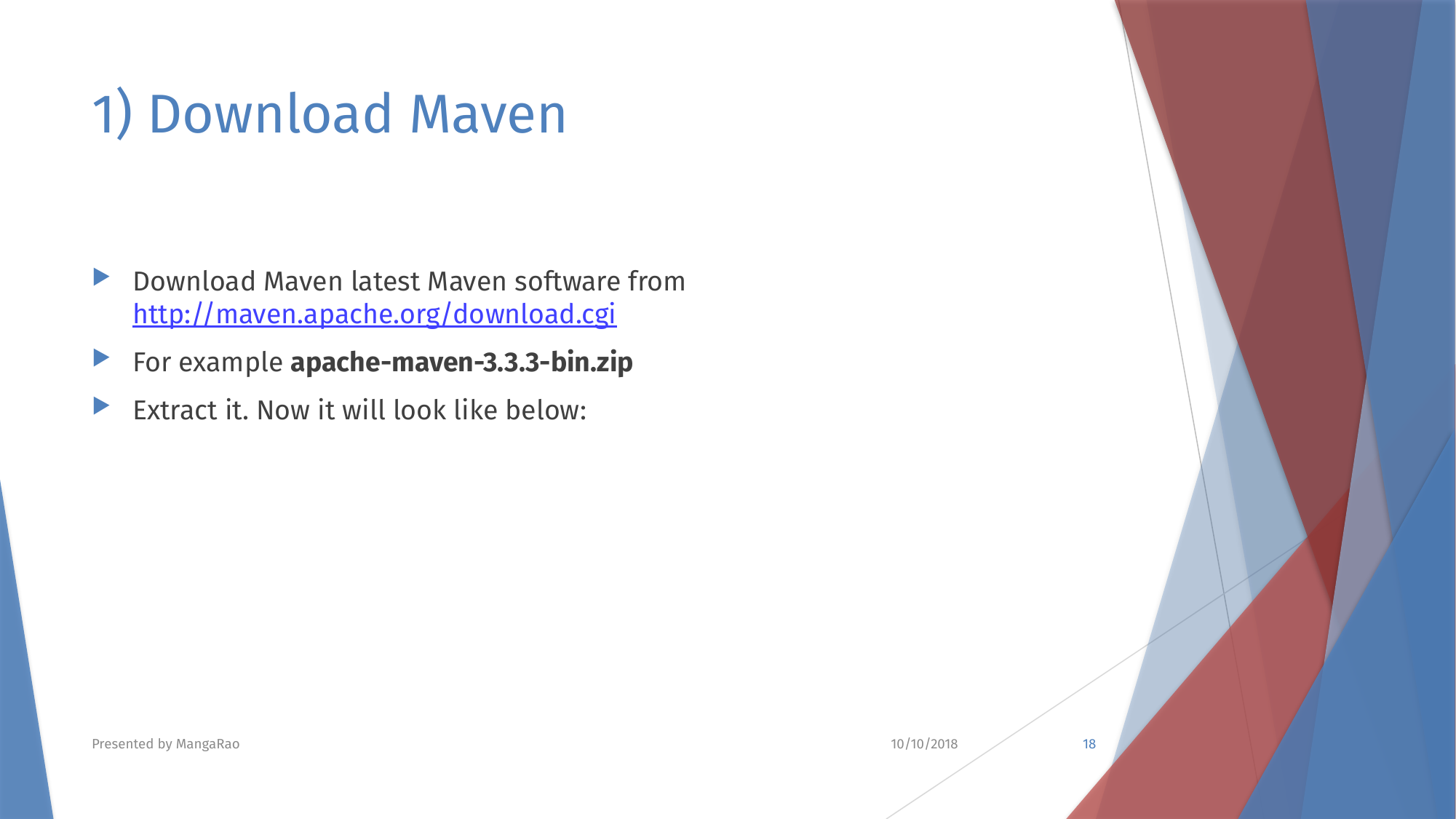

# 1) Download Maven
Download Maven latest Maven software from http://maven.apache.org/download.cgi
For example apache-maven-3.3.3-bin.zip
Extract it. Now it will look like below:
Presented by MangaRao
10/10/2018
18